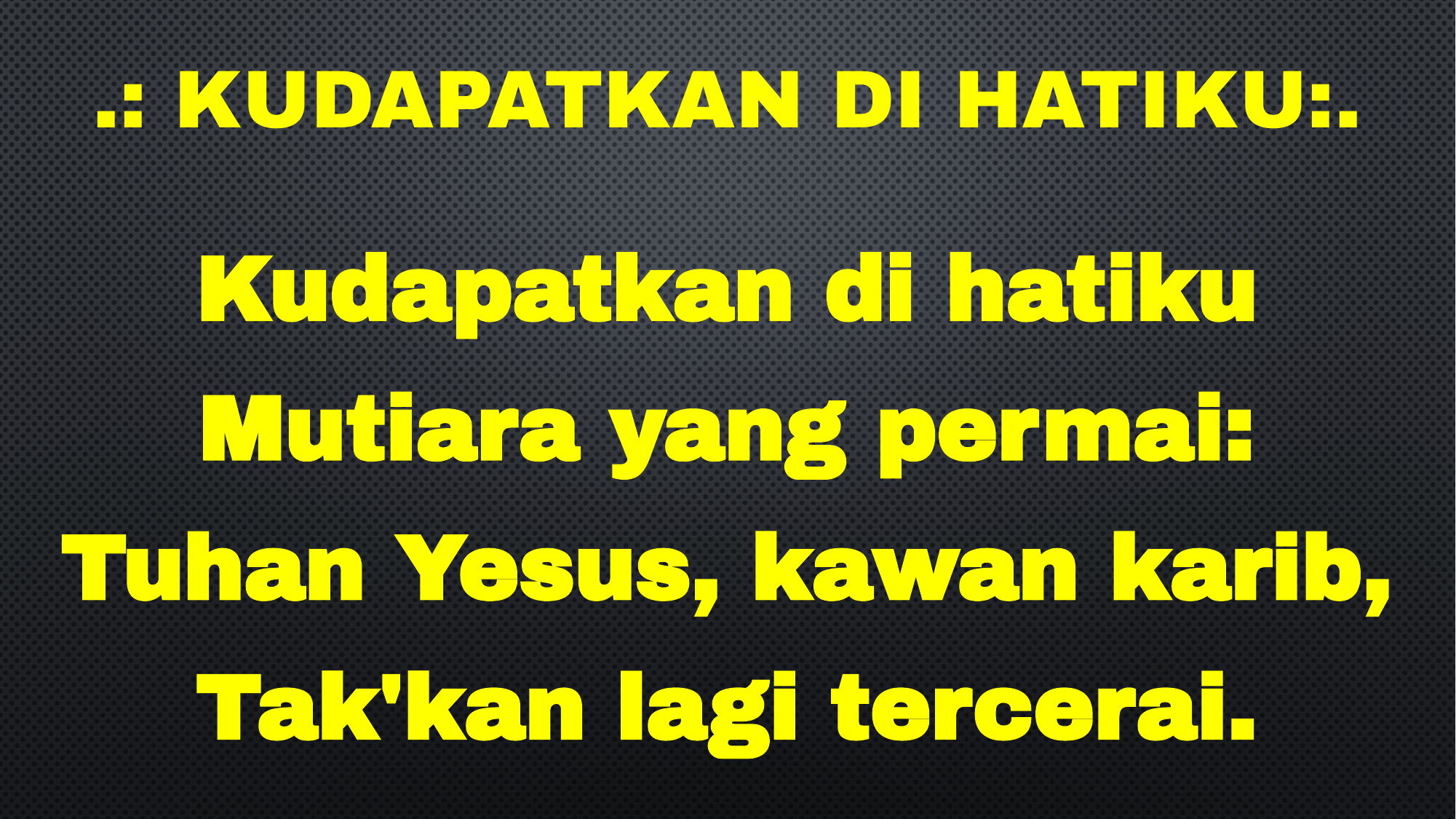

# .: Kudapatkan di hatiku:.
Kudapatkan di hatiku
Mutiara yang permai:
Tuhan Yesus, kawan karib,
Tak'kan lagi tercerai.